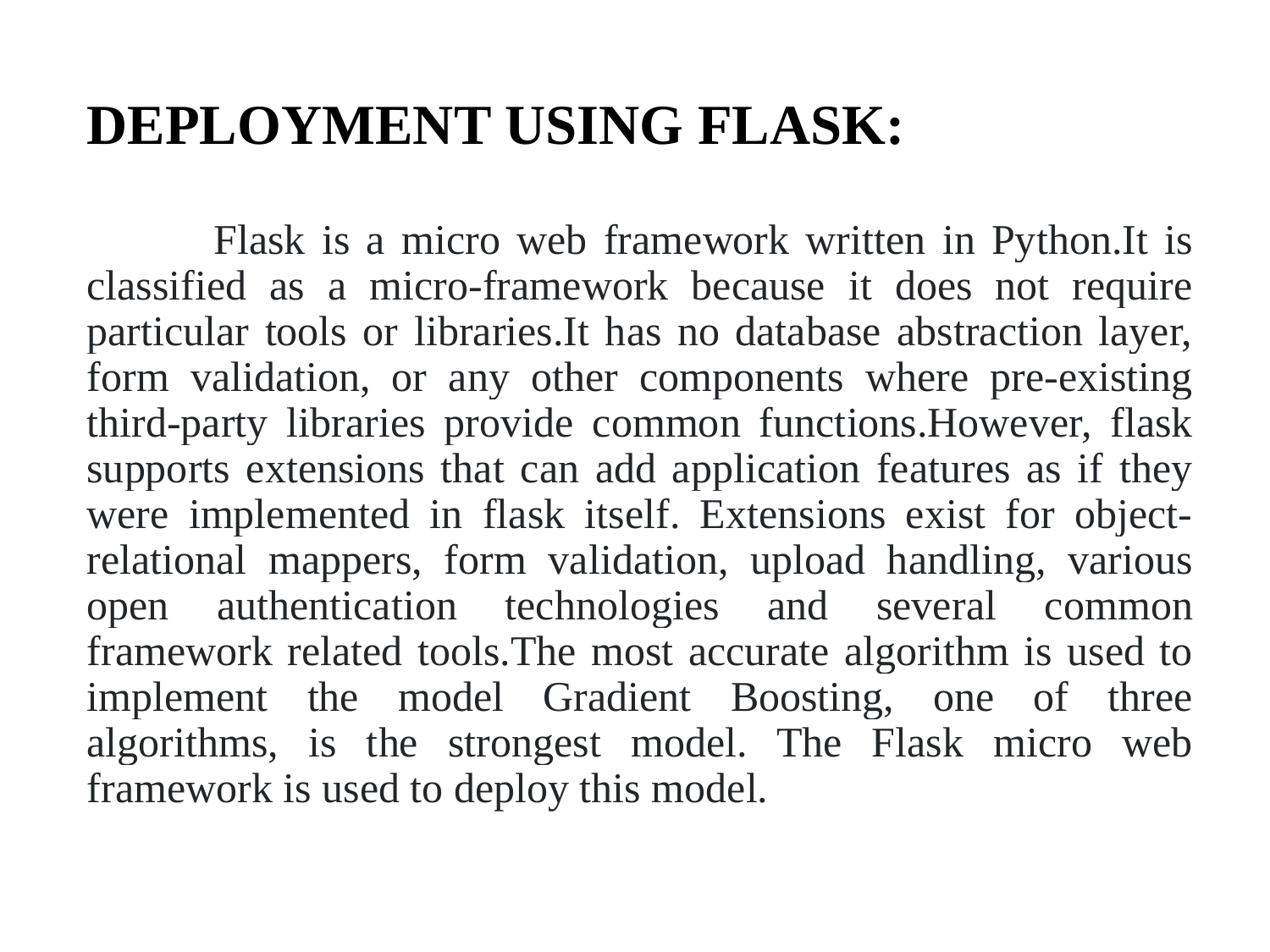

# DEPLOYMENT USING FLASK:
	Flask is a micro web framework written in Python.It is classified as a micro-framework because it does not require particular tools or libraries.It has no database abstraction layer, form validation, or any other components where pre-existing third-party libraries provide common functions.However, flask supports extensions that can add application features as if they were implemented in flask itself. Extensions exist for object-relational mappers, form validation, upload handling, various open authentication technologies and several common framework related tools.The most accurate algorithm is used to implement the model Gradient Boosting, one of three algorithms, is the strongest model. The Flask micro web framework is used to deploy this model.